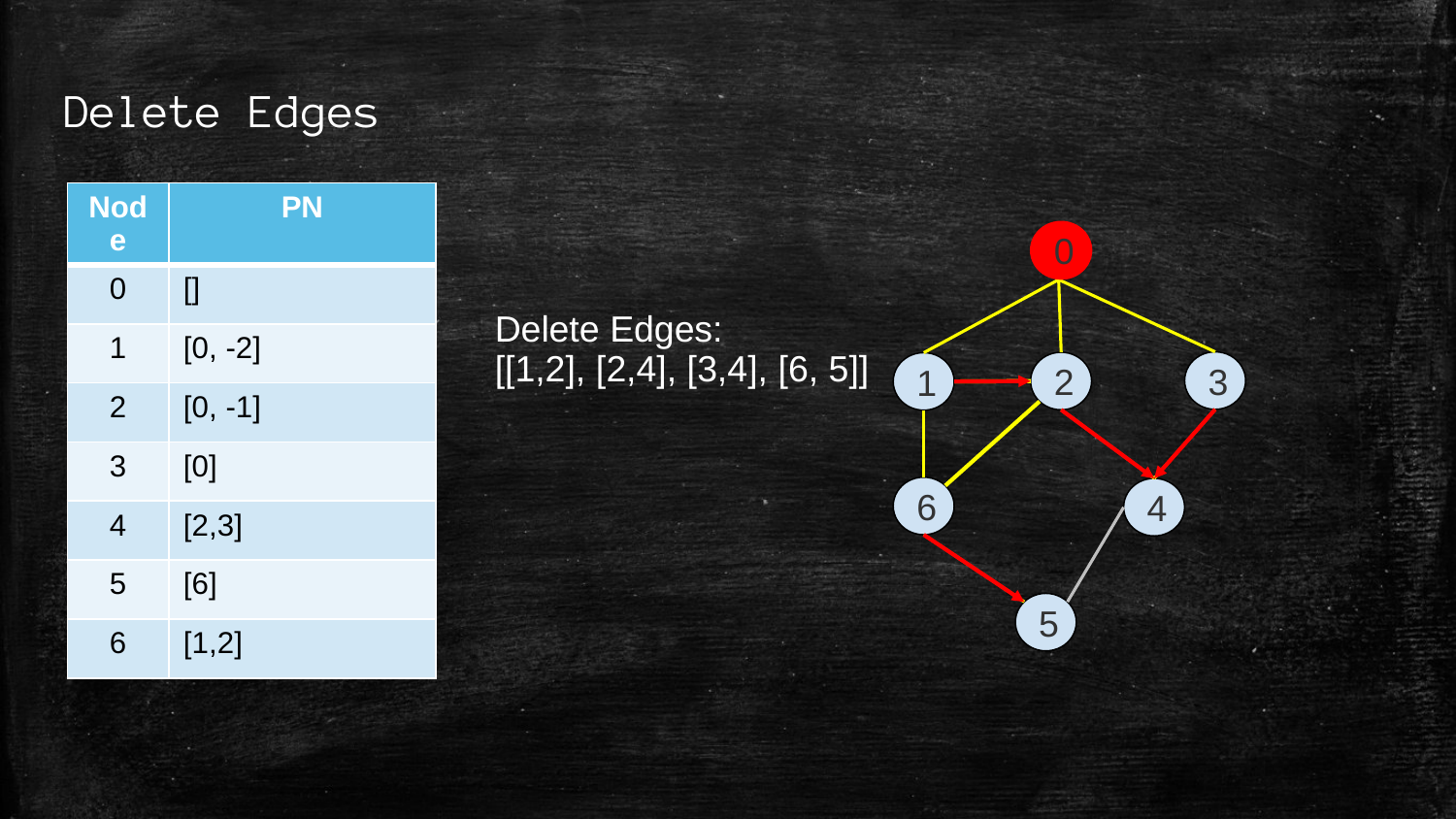

# Delete Edges
| Node | PN |
| --- | --- |
| 0 | [] |
| 1 | [0, -2] |
| 2 | [0, -1] |
| 3 | [0] |
| 4 | [2,3] |
| 5 | [6] |
| 6 | [1,2] |
0
Delete Edges:
[[1,2], [2,4], [3,4], [6, 5]]
3
2
1
6
4
5